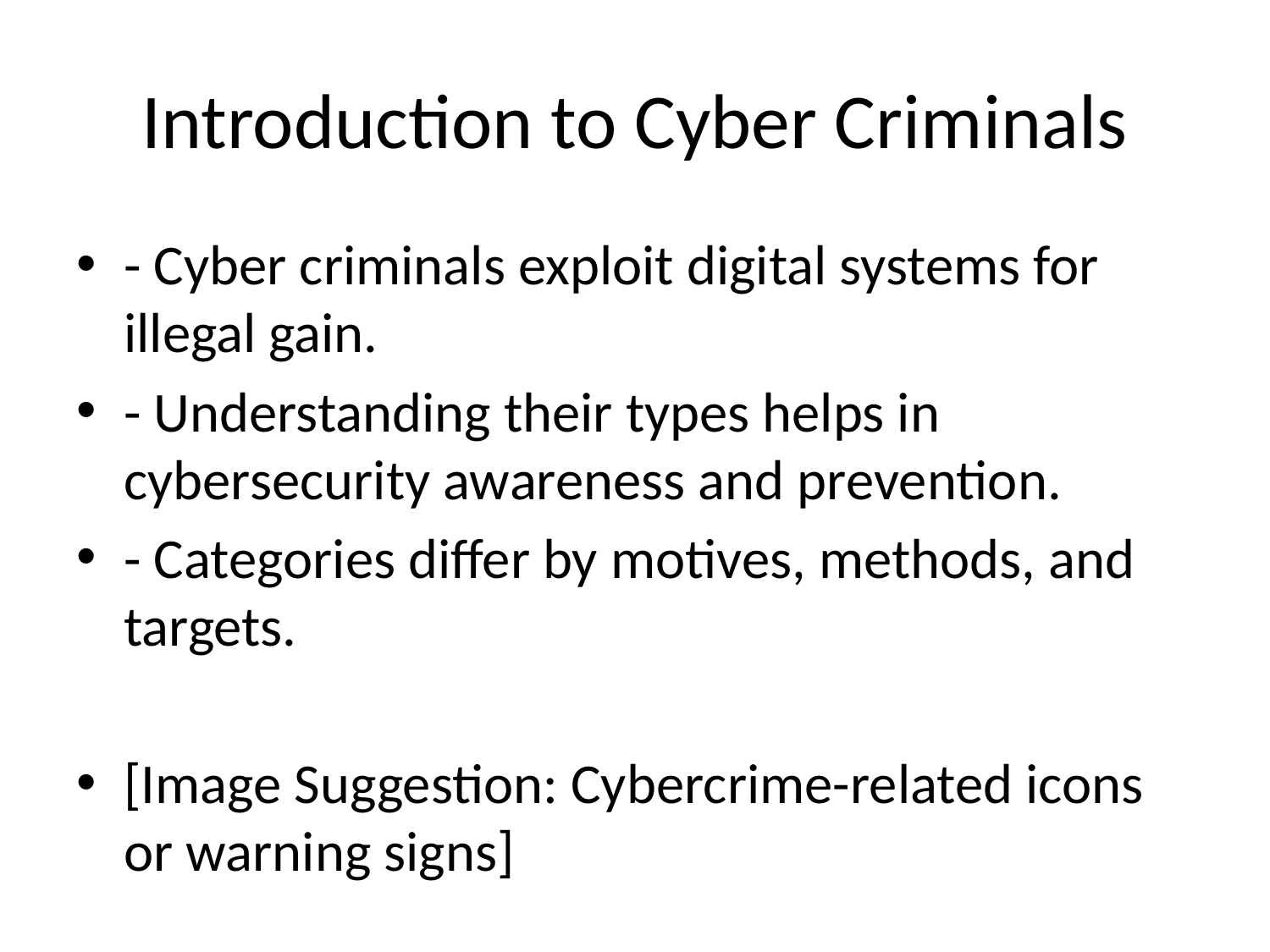

# Introduction to Cyber Criminals
- Cyber criminals exploit digital systems for illegal gain.
- Understanding their types helps in cybersecurity awareness and prevention.
- Categories differ by motives, methods, and targets.

[Image Suggestion: Cybercrime-related icons or warning signs]